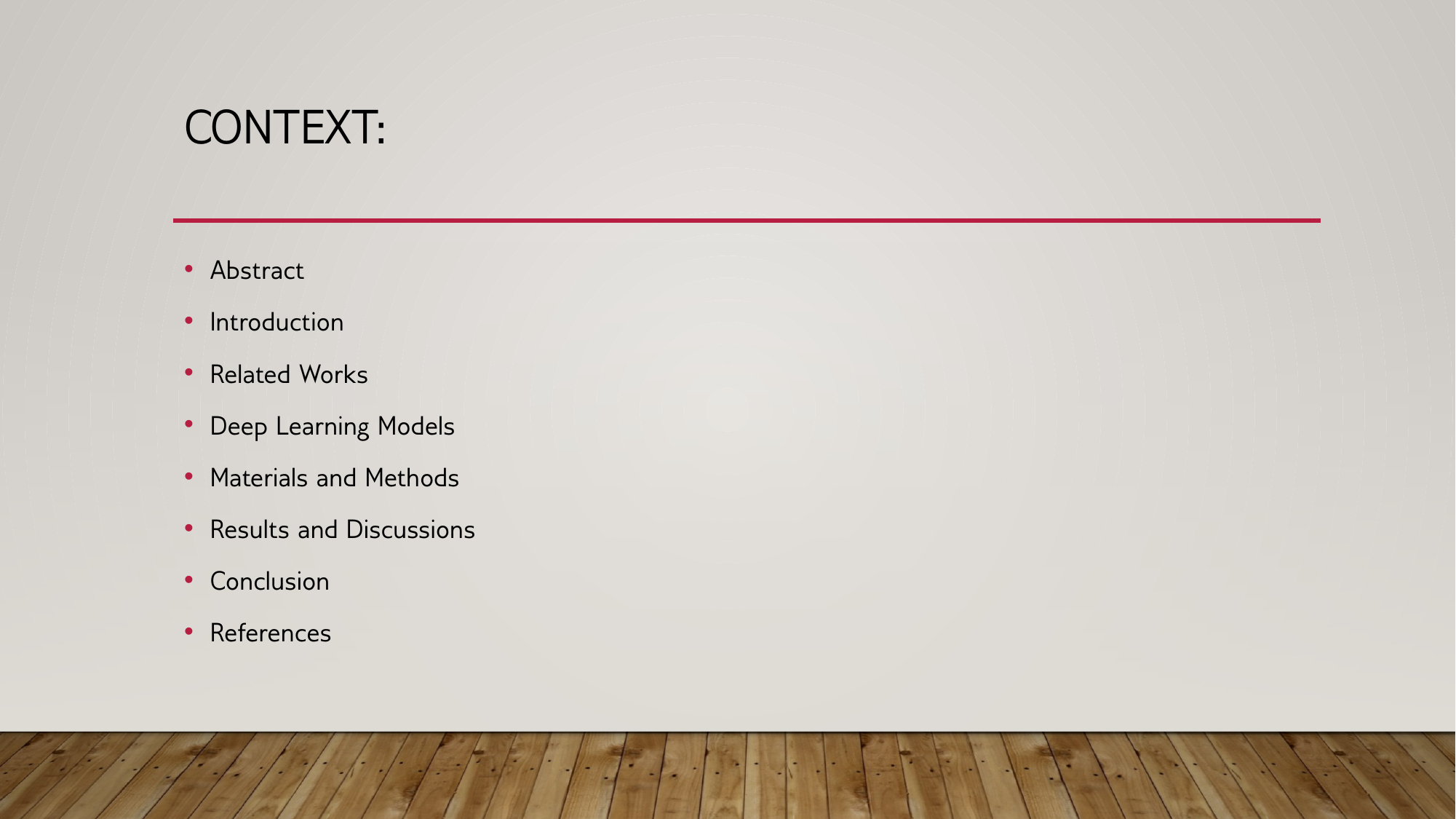

# Context:
Abstract
Introduction
Related Works
Deep Learning Models
Materials and Methods
Results and Discussions
Conclusion
References